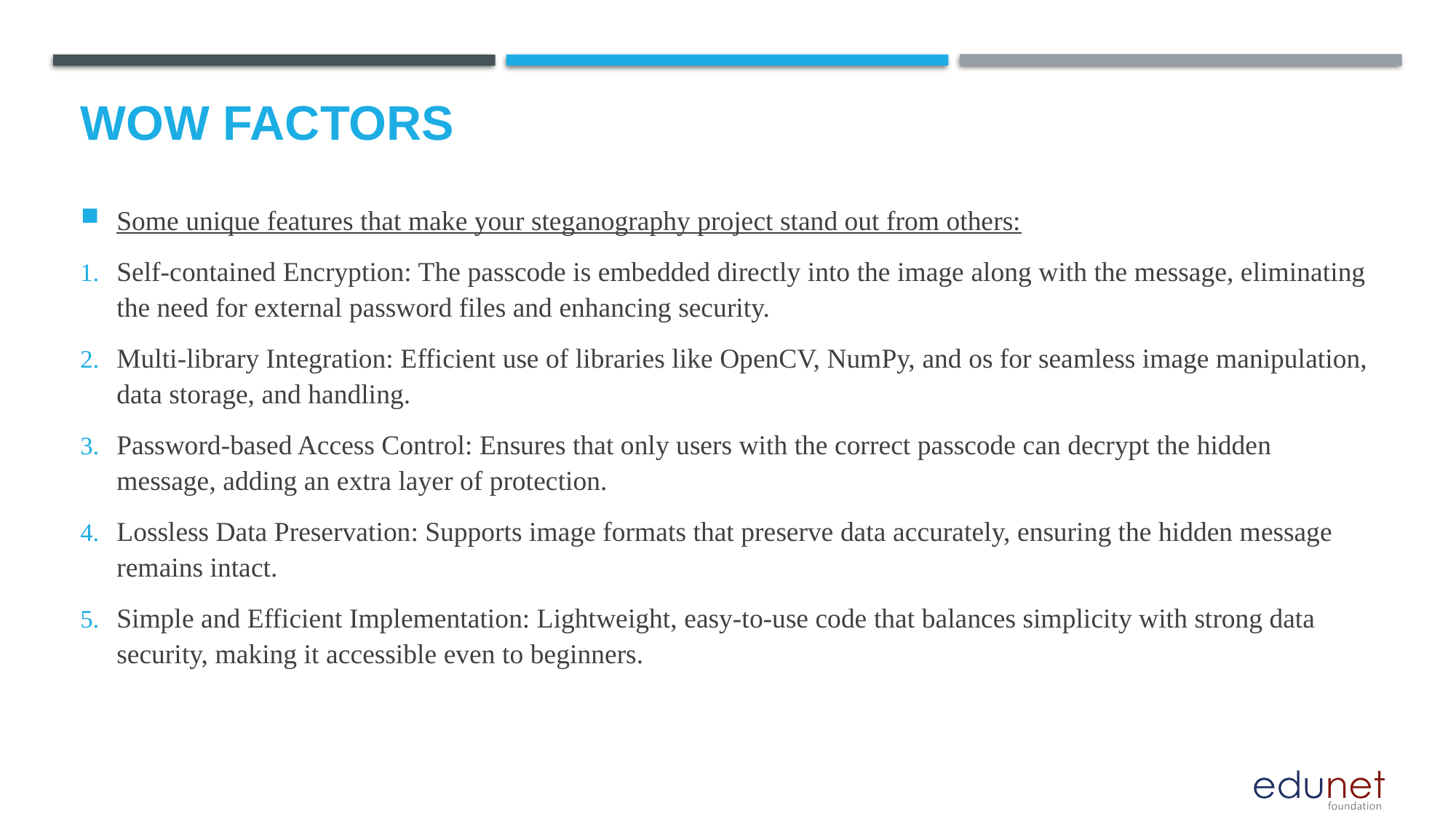

# Wow factors
Some unique features that make your steganography project stand out from others:
Self-contained Encryption: The passcode is embedded directly into the image along with the message, eliminating the need for external password files and enhancing security.
Multi-library Integration: Efficient use of libraries like OpenCV, NumPy, and os for seamless image manipulation, data storage, and handling.
Password-based Access Control: Ensures that only users with the correct passcode can decrypt the hidden message, adding an extra layer of protection.
Lossless Data Preservation: Supports image formats that preserve data accurately, ensuring the hidden message remains intact.
Simple and Efficient Implementation: Lightweight, easy-to-use code that balances simplicity with strong data security, making it accessible even to beginners.